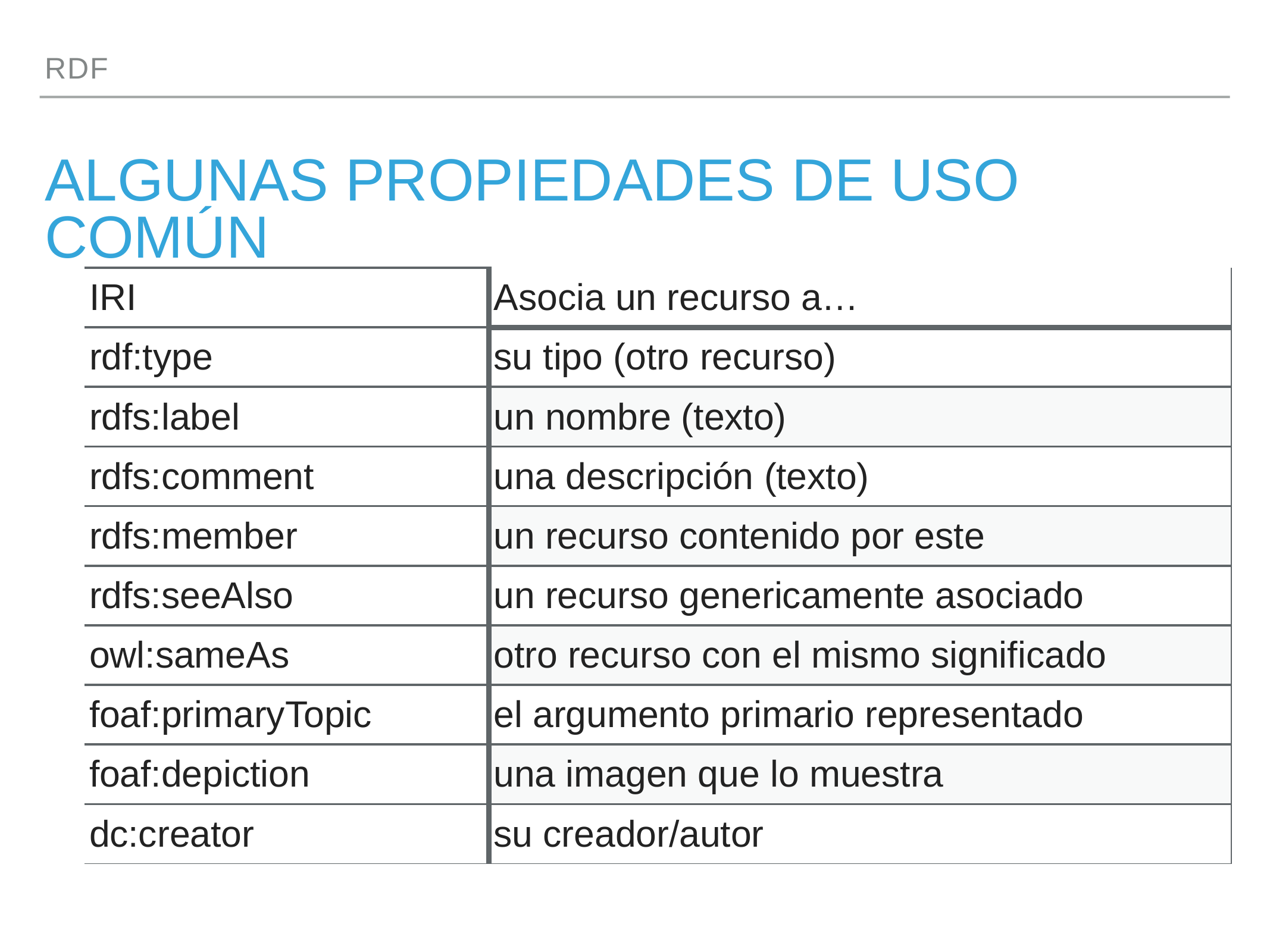

RDF
# Algunas Propiedades de uso común
| IRI | Asocia un recurso a… |
| --- | --- |
| rdf:type | su tipo (otro recurso) |
| rdfs:label | un nombre (texto) |
| rdfs:comment | una descripción (texto) |
| rdfs:member | un recurso contenido por este |
| rdfs:seeAlso | un recurso genericamente asociado |
| owl:sameAs | otro recurso con el mismo significado |
| foaf:primaryTopic | el argumento primario representado |
| foaf:depiction | una imagen que lo muestra |
| dc:creator | su creador/autor |